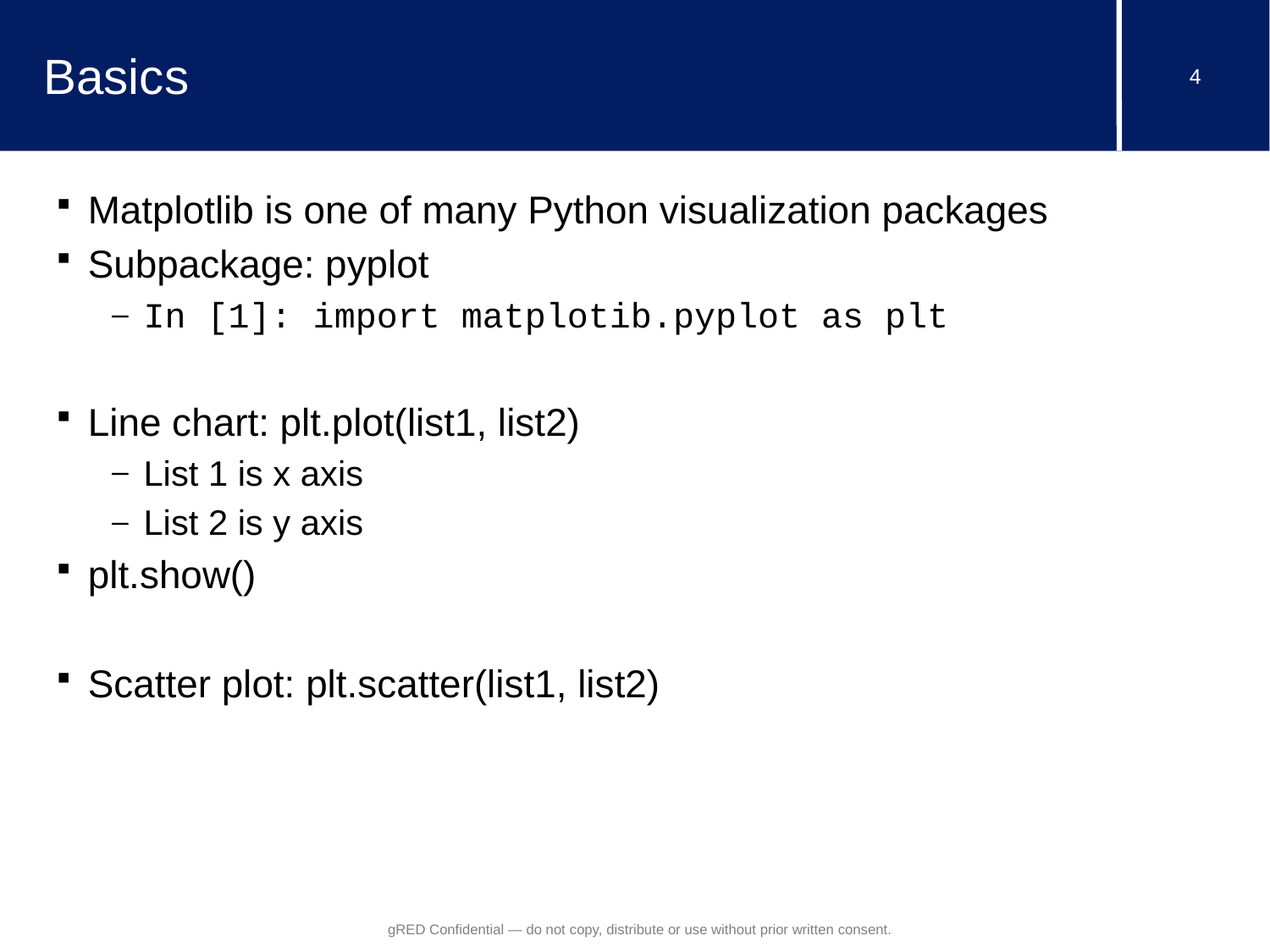

# Basics
Matplotlib is one of many Python visualization packages
Subpackage: pyplot
In [1]: import matplotib.pyplot as plt

Line chart: plt.plot(list1, list2)
List 1 is x axis
List 2 is y axis
plt.show()

Scatter plot: plt.scatter(list1, list2)
gRED Confidential — do not copy, distribute or use without prior written consent.